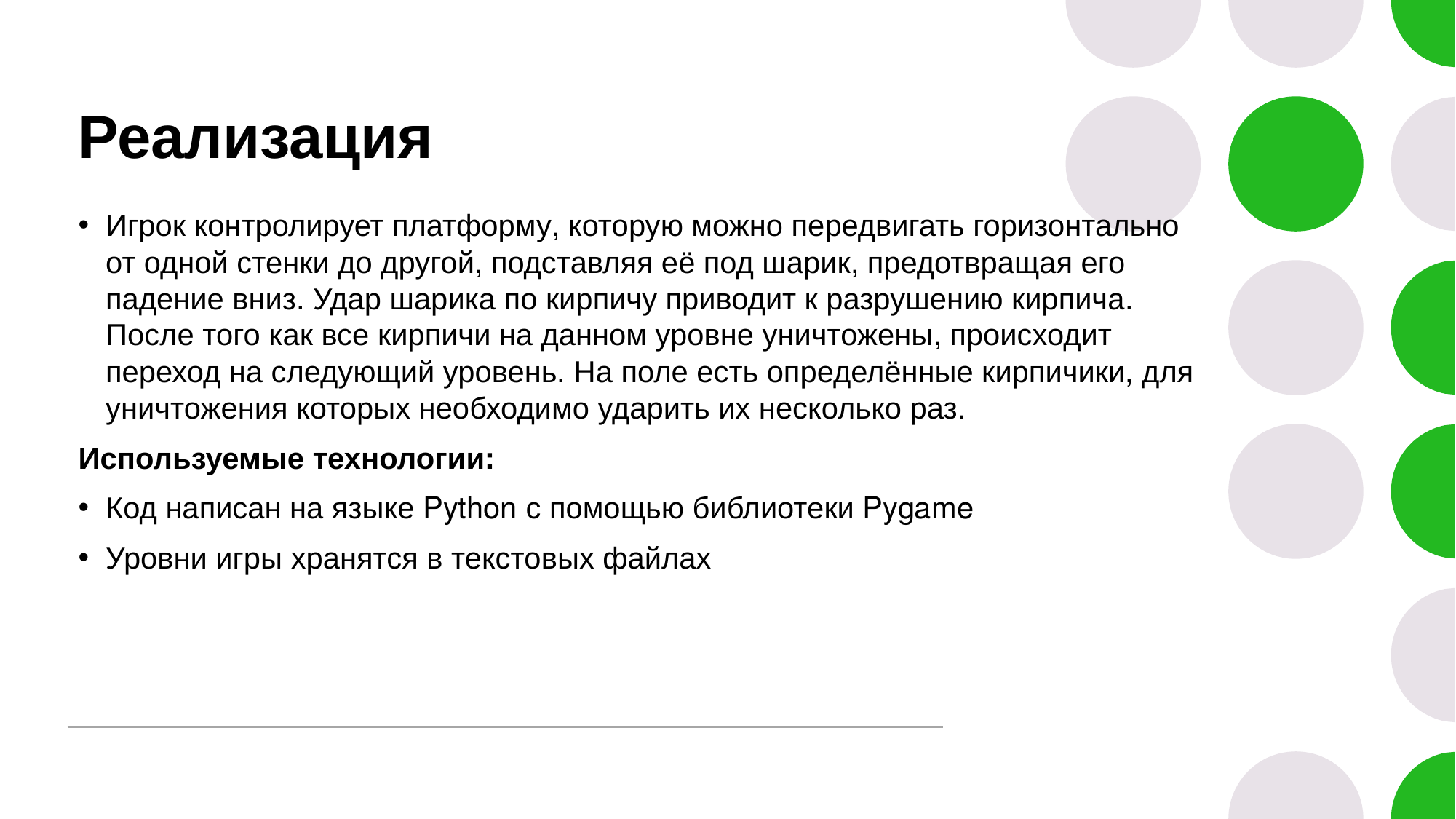

# Реализация
Игрок контролирует платформу, которую можно передвигать горизонтально от одной стенки до другой, подставляя её под шарик, предотвращая его падение вниз. Удар шарика по кирпичу приводит к разрушению кирпича. После того как все кирпичи на данном уровне уничтожены, происходит переход на следующий уровень. На поле есть определённые кирпичики, для уничтожения которых необходимо ударить их несколько раз.
Используемые технологии:
Код написан на языке Python с помощью библиотеки Pygame
Уровни игры хранятся в текстовых файлах